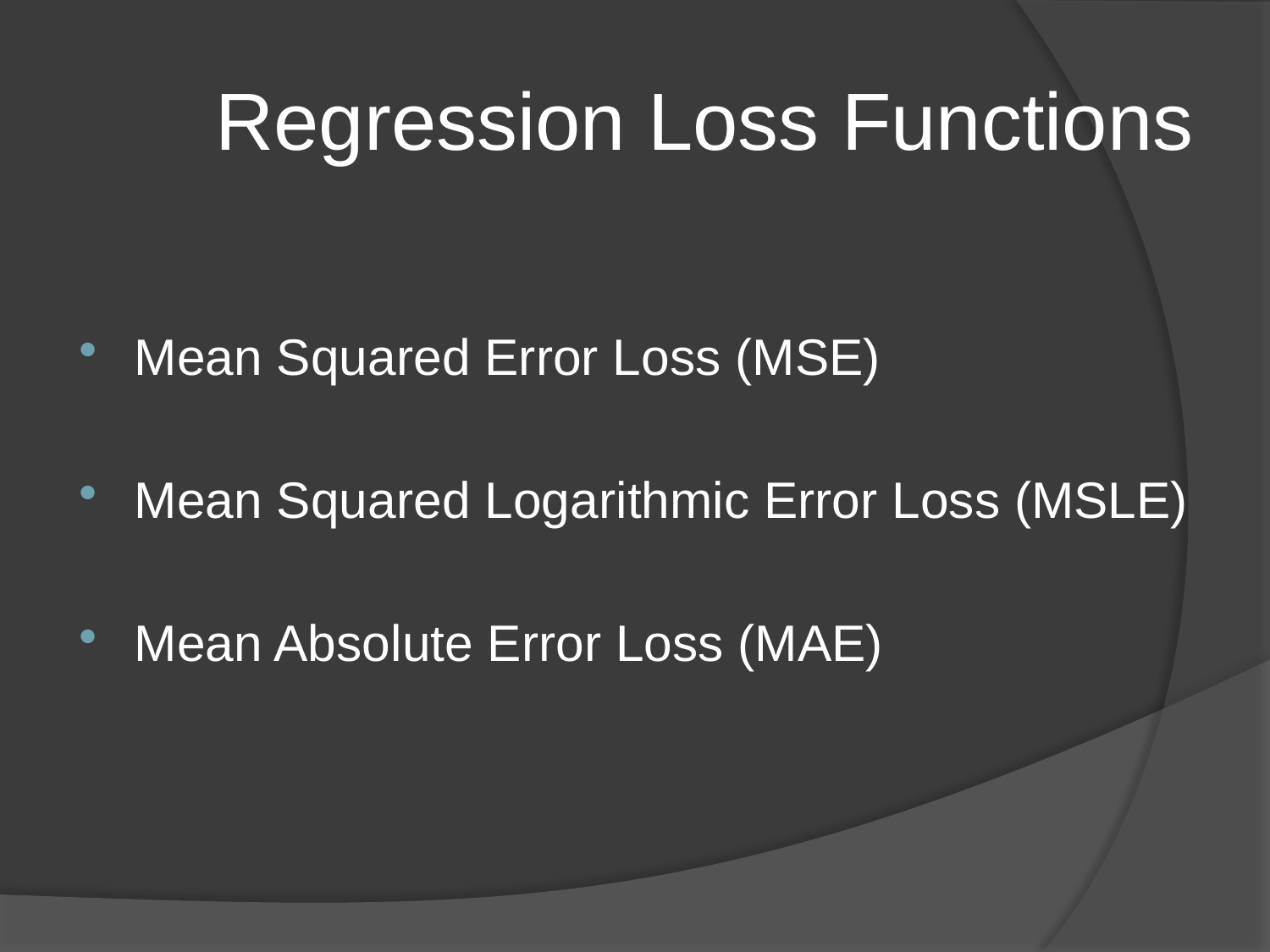

# Regression Loss Functions

Mean Squared Error Loss (MSE)

Mean Squared Logarithmic Error Loss (MSLE)

Mean Absolute Error Loss (MAE)